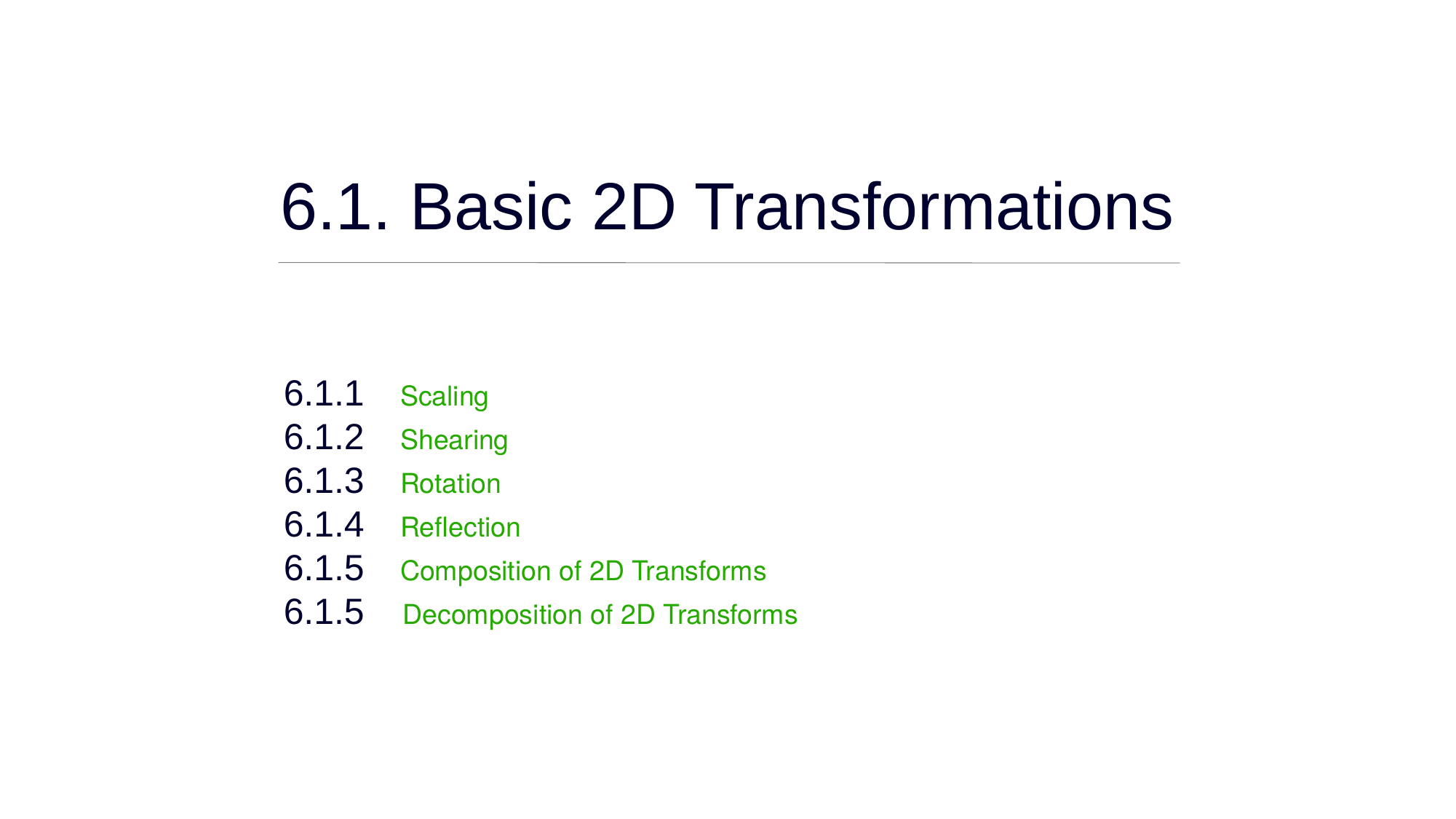

6.1. Basic 2D Transformations
6.1.1	 Scaling
6.1.2	 Shearing
6.1.3	 Rotation
6.1.4	 Reflection
6.1.5	 Composition of 2D Transforms
6.1.5	 Decomposition of 2D Transforms